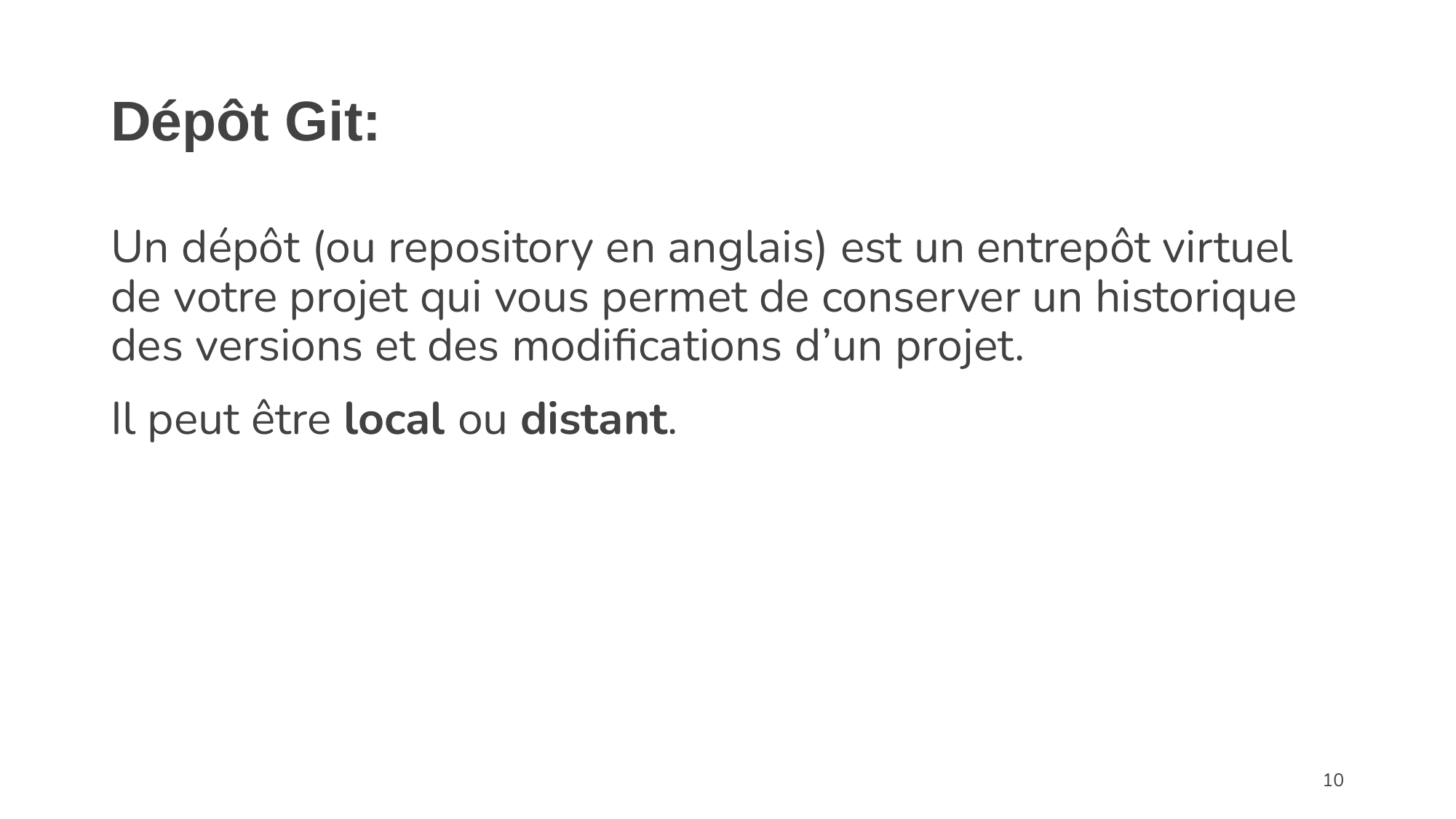

# Dépôt Git:
Un dépôt (ou repository en anglais) est un entrepôt virtuel de votre projet qui vous permet de conserver un historique des versions et des modifications d’un projet.
Il peut être local ou distant.
10